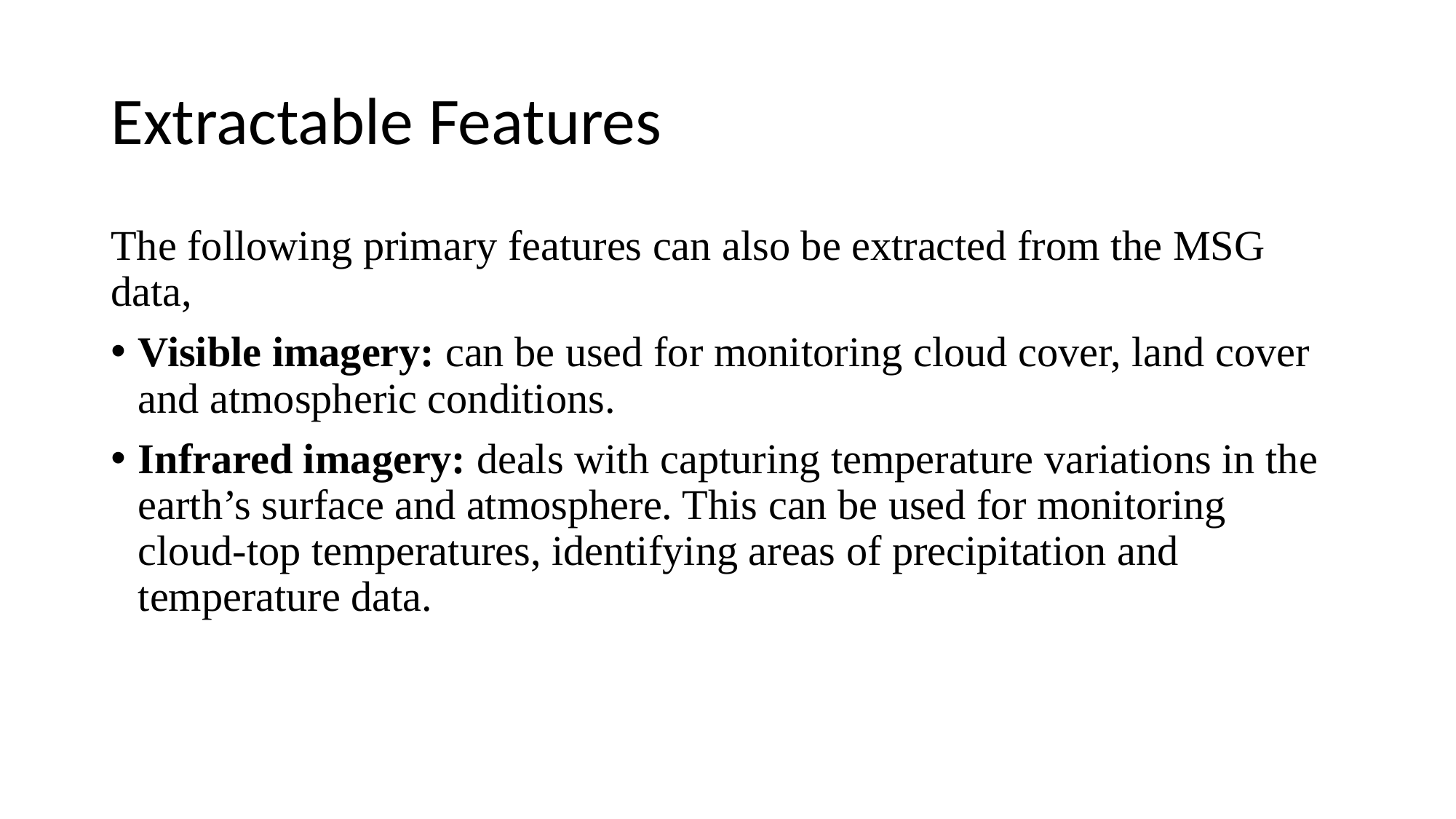

# Extractable Features
The following primary features can also be extracted from the MSG data,
Visible imagery: can be used for monitoring cloud cover, land cover and atmospheric conditions.
Infrared imagery: deals with capturing temperature variations in the earth’s surface and atmosphere. This can be used for monitoring cloud-top temperatures, identifying areas of precipitation and temperature data.